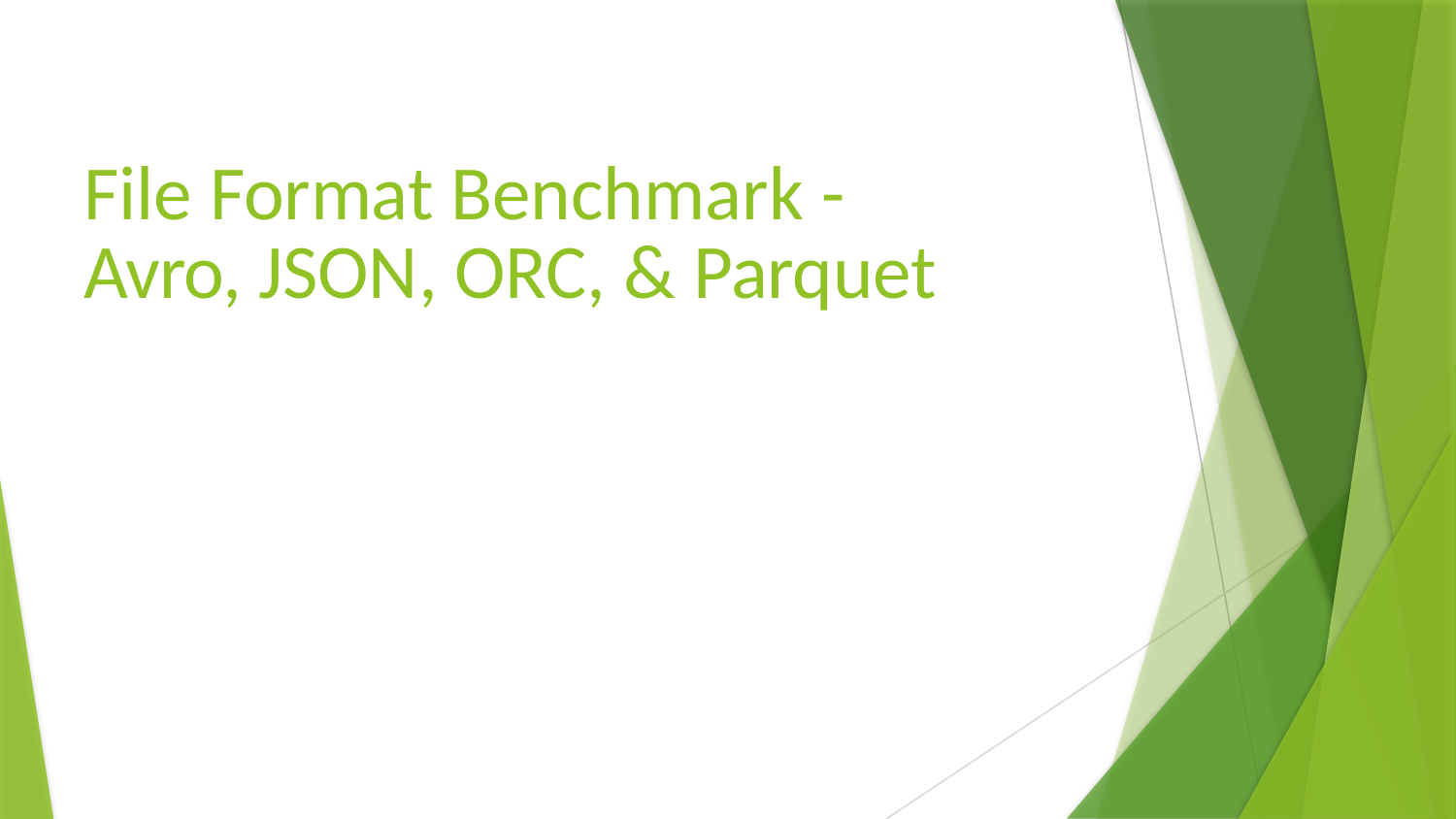

# File Format Benchmark -  Avro, JSON, ORC, & Parquet